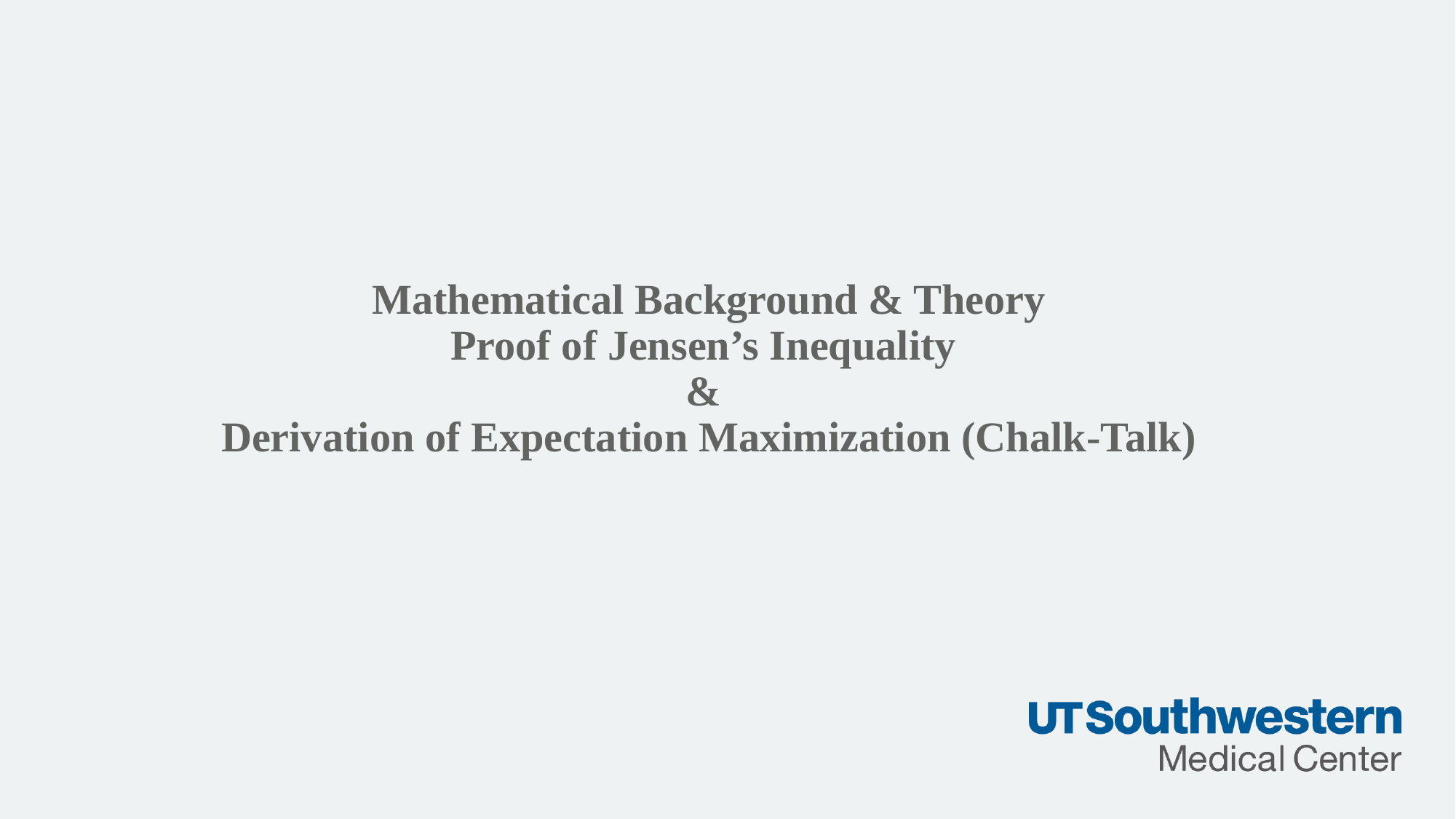

Mathematical Background & Theory
Proof of Jensen’s Inequality
&
Derivation of Expectation Maximization (Chalk-Talk)